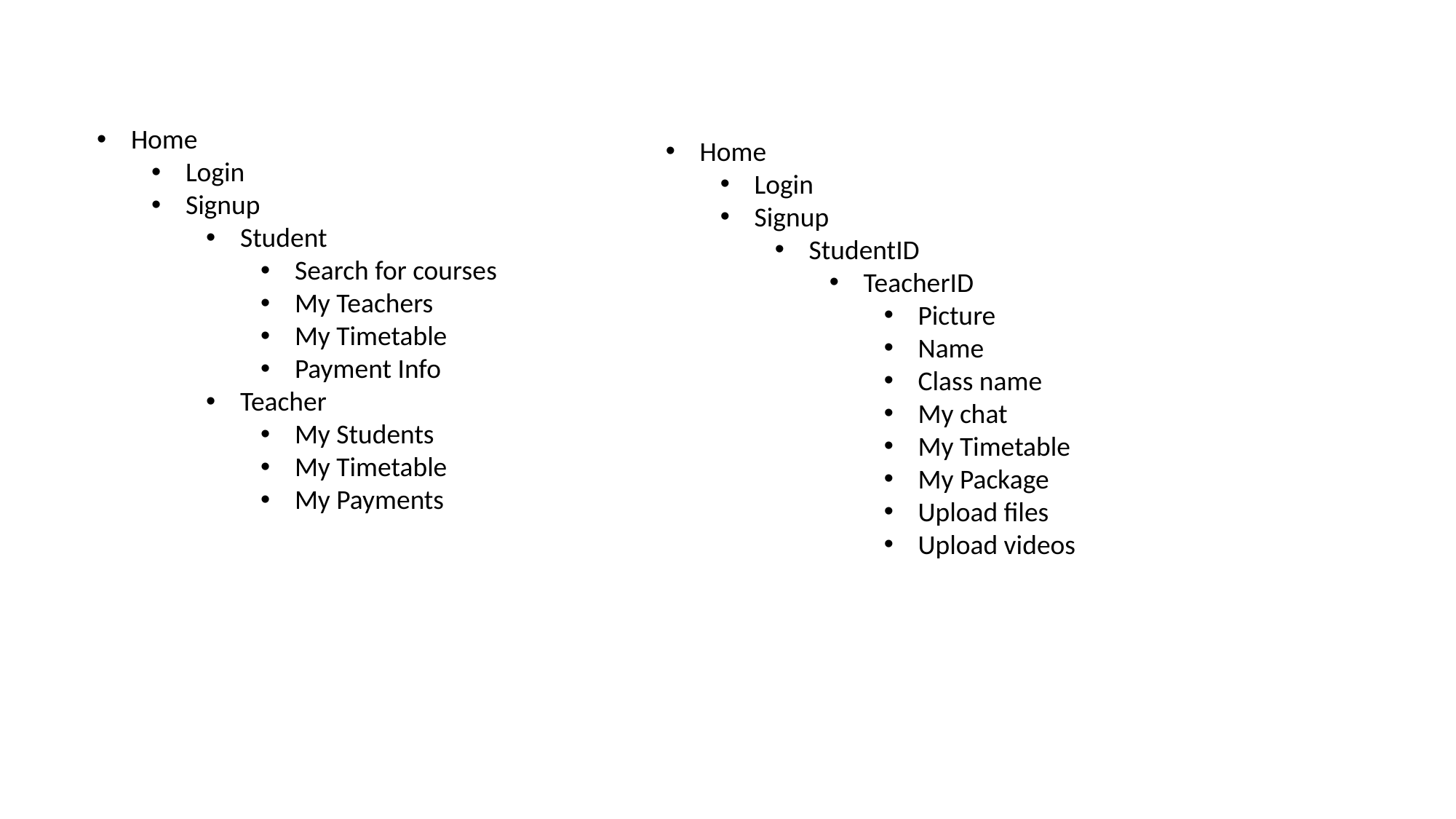

Home
Login
Signup
Student
Search for courses
My Teachers
My Timetable
Payment Info
Teacher
My Students
My Timetable
My Payments

Home
Login
Signup
StudentID
TeacherID
Picture
Name
Class name
My chat
My Timetable
My Package
Upload files
Upload videos